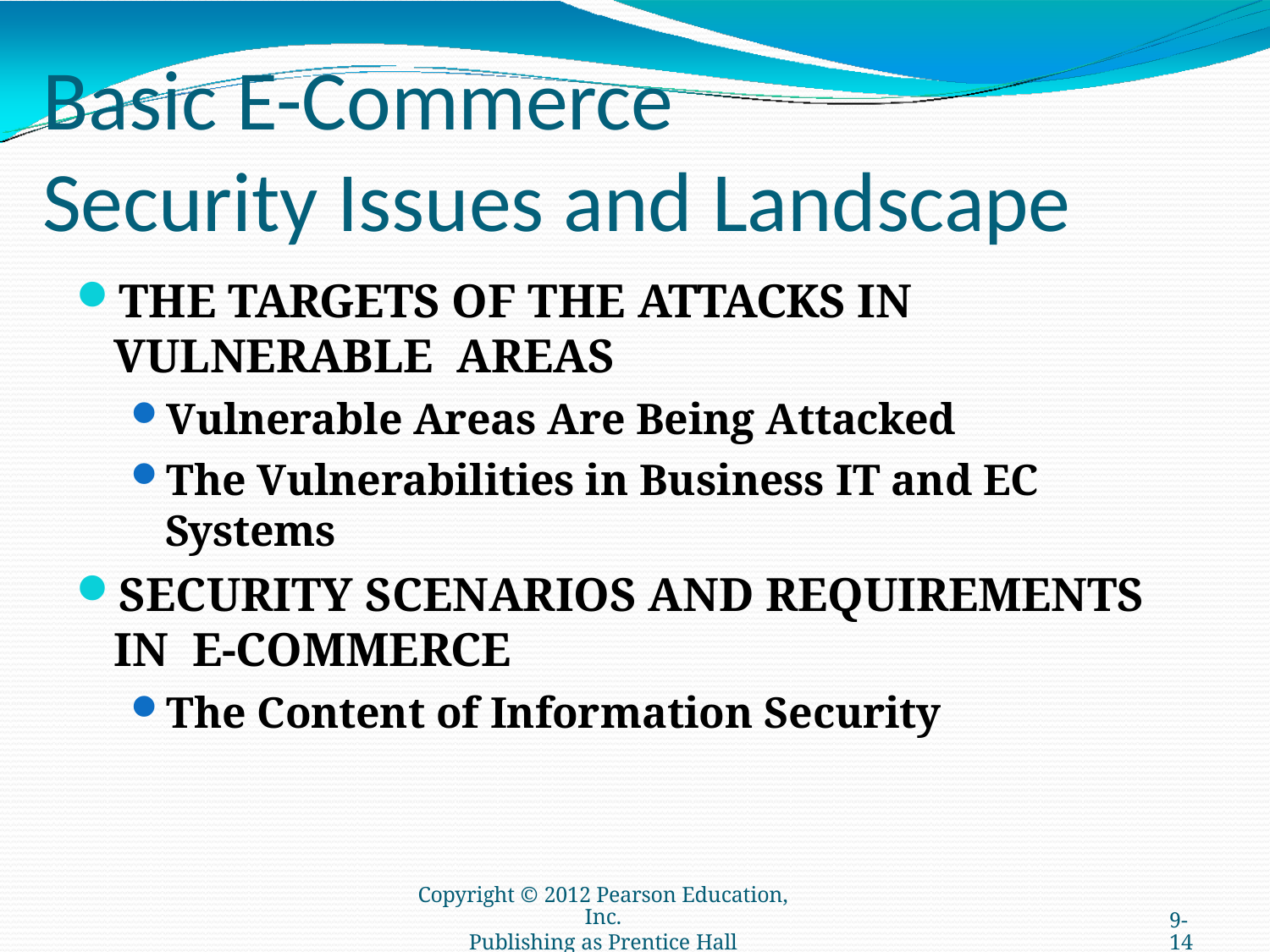

# Basic E-Commerce
Security Issues and Landscape
THE TARGETS OF THE ATTACKS IN VULNERABLE  AREAS
Vulnerable Areas Are Being Attacked
The Vulnerabilities in Business IT and EC Systems
SECURITY SCENARIOS AND REQUIREMENTS IN  E-COMMERCE
The Content of Information Security
Copyright © 2012 Pearson Education, Inc.
Publishing as Prentice Hall
9-14